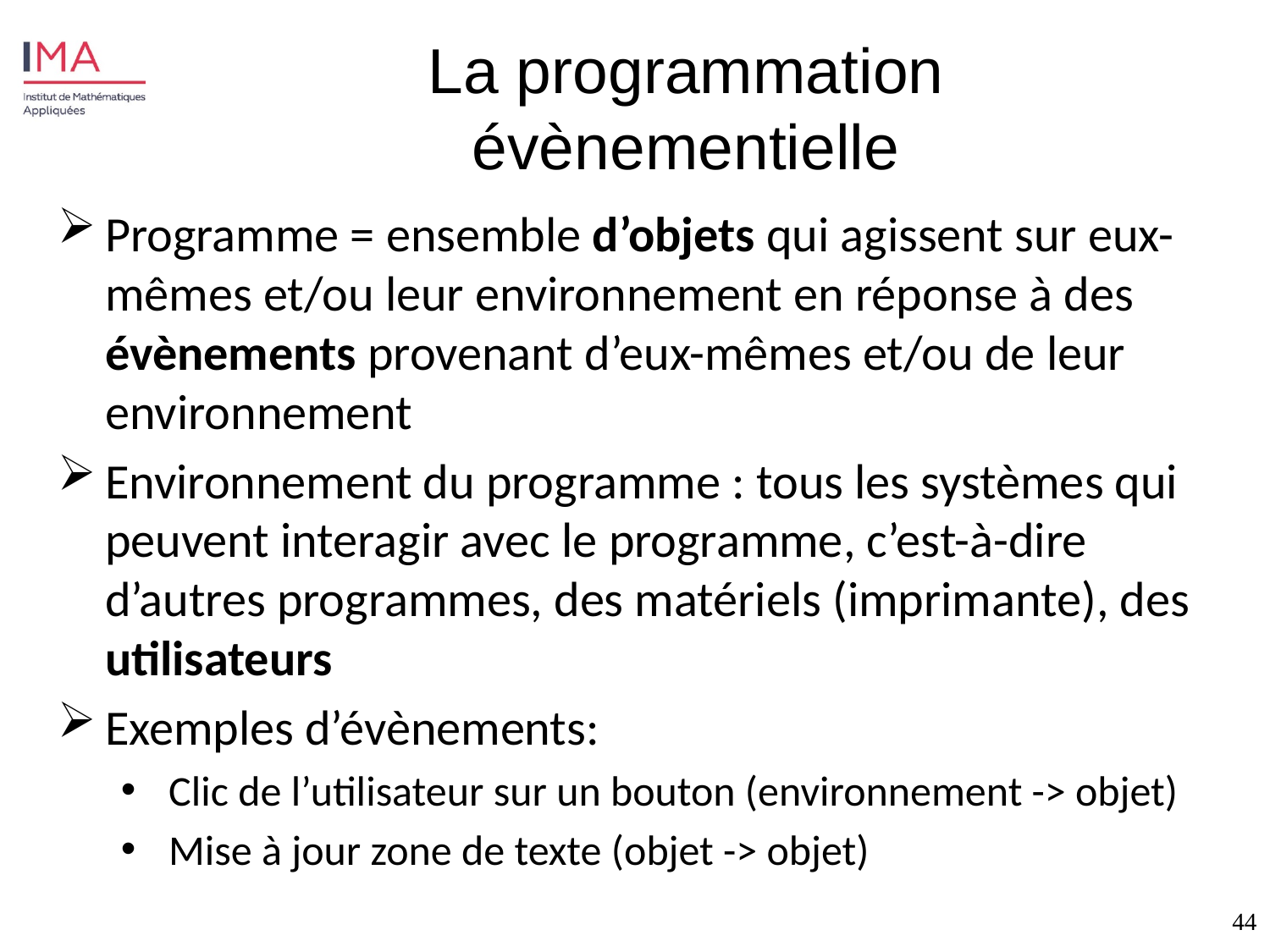

# La programmation évènementielle
Programme = ensemble d’objets qui agissent sur eux-mêmes et/ou leur environnement en réponse à des évènements provenant d’eux-mêmes et/ou de leur environnement
Environnement du programme : tous les systèmes qui peuvent interagir avec le programme, c’est-à-dire d’autres programmes, des matériels (imprimante), des utilisateurs
Exemples d’évènements:
Clic de l’utilisateur sur un bouton (environnement -> objet)
Mise à jour zone de texte (objet -> objet)
44